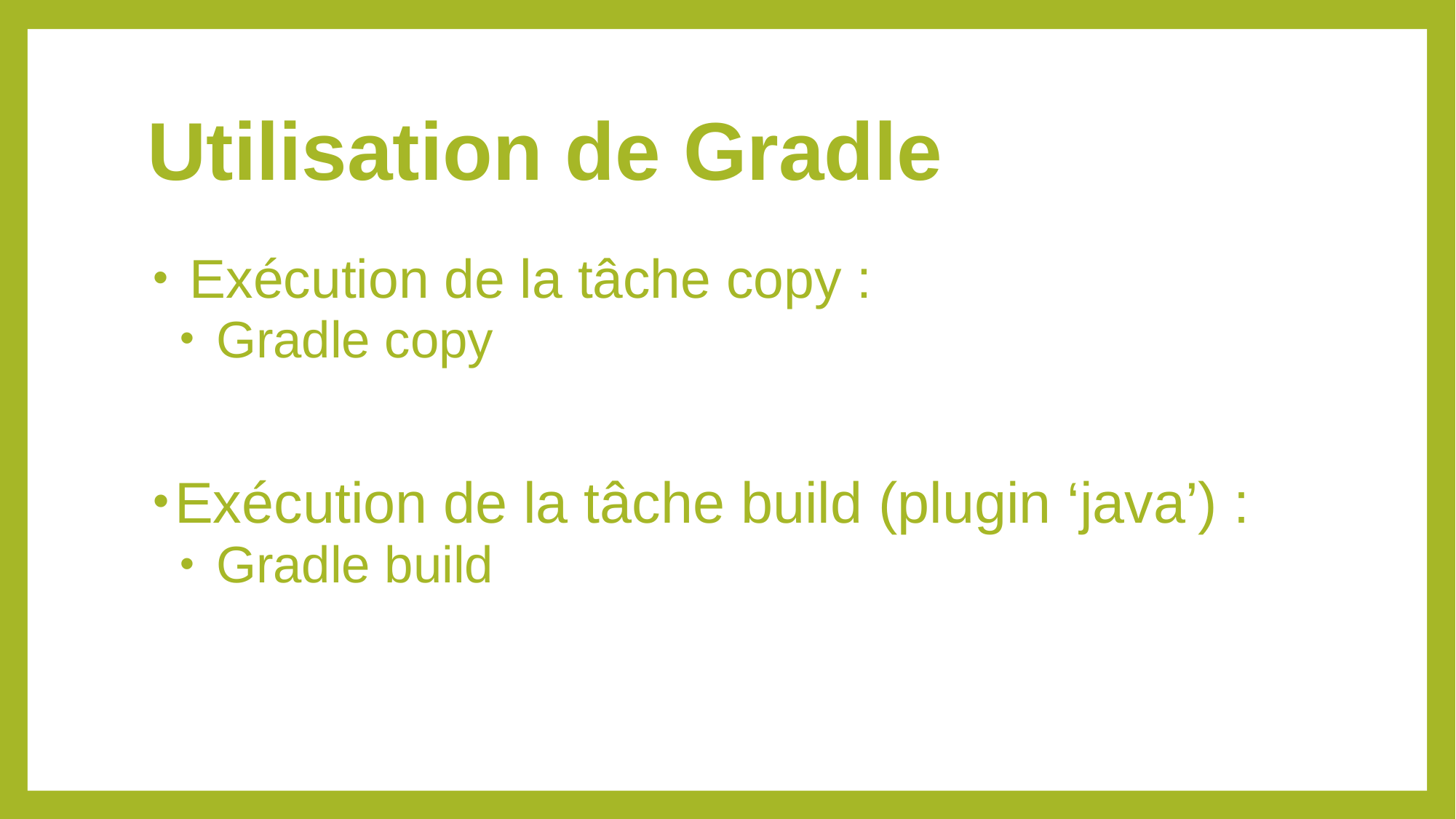

# Utilisation de Gradle
 Exécution de la tâche copy :
 Gradle copy

Exécution de la tâche build (plugin ‘java’) :
 Gradle build